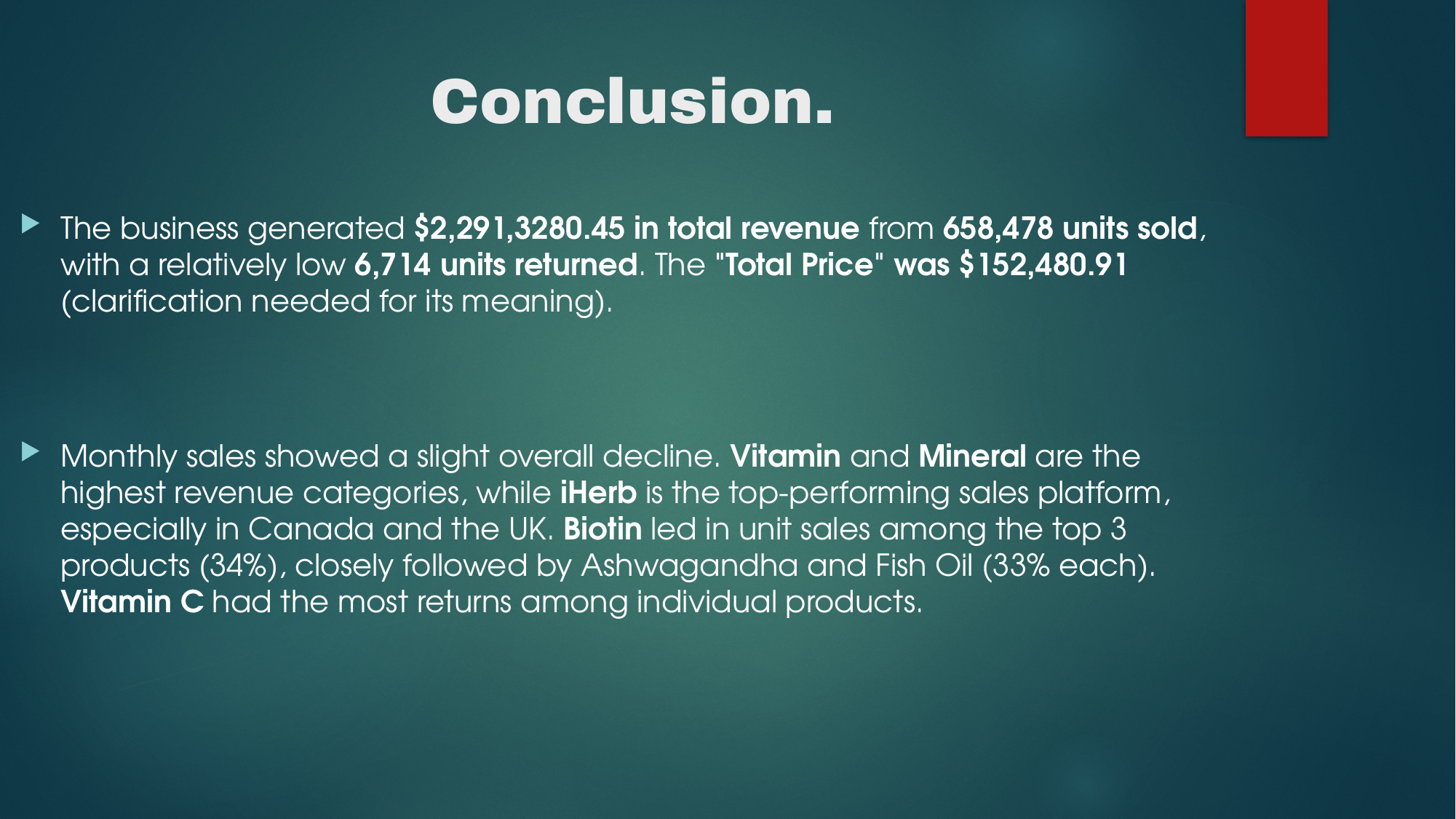

# Conclusion.

The business generated $2,291,3280.45 in total revenue from 658,478 units sold, with a relatively low 6,714 units returned. The "Total Price" was $152,480.91 (clarification needed for its meaning).

Monthly sales showed a slight overall decline. Vitamin and Mineral are the highest revenue categories, while iHerb is the top-performing sales platform, especially in Canada and the UK. Biotin led in unit sales among the top 3 products (34%), closely followed by Ashwagandha and Fish Oil (33% each). Vitamin C had the most returns among individual products.